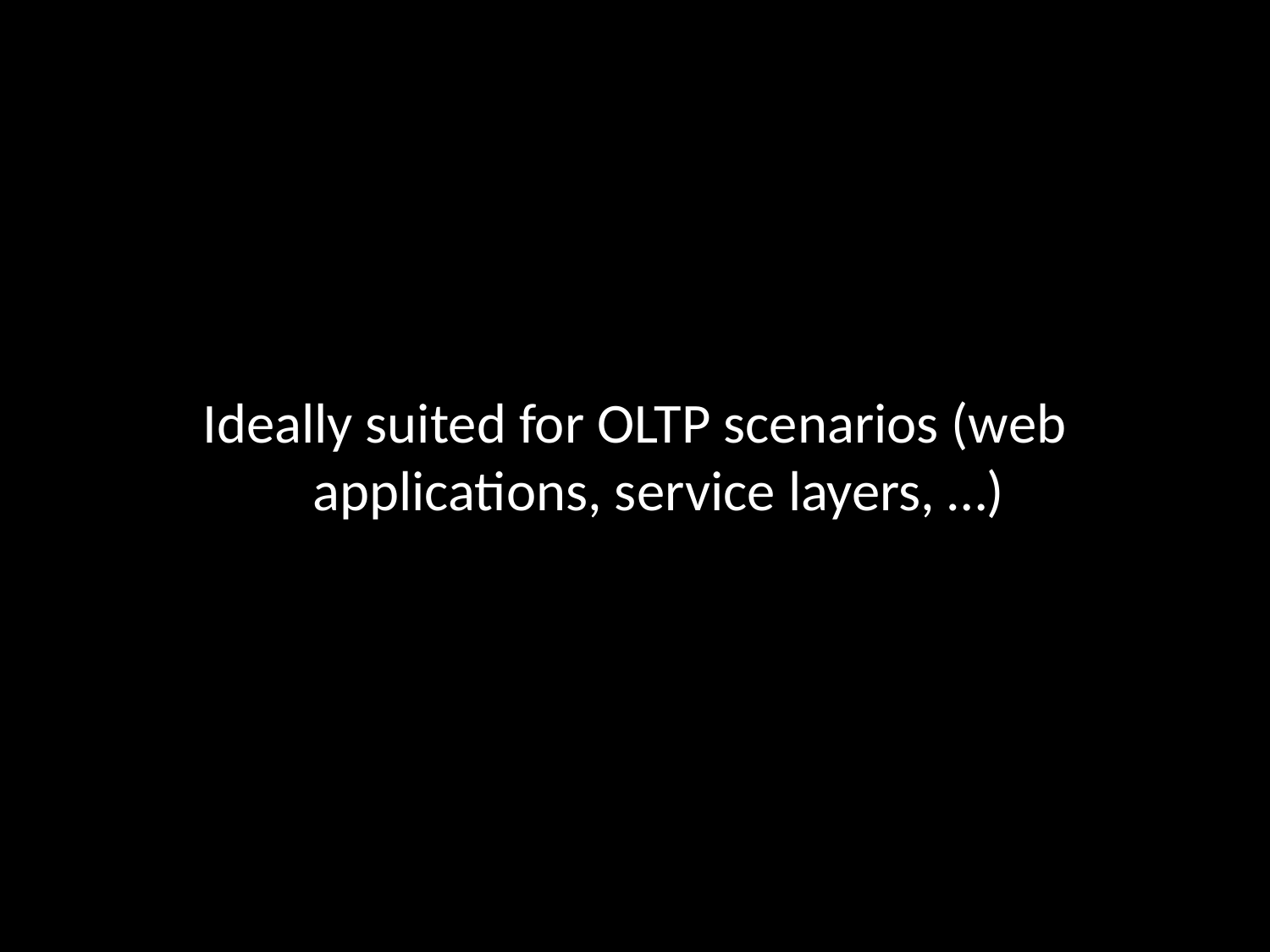

#

Ideally suited for OLTP scenarios (web applications, service layers, …)